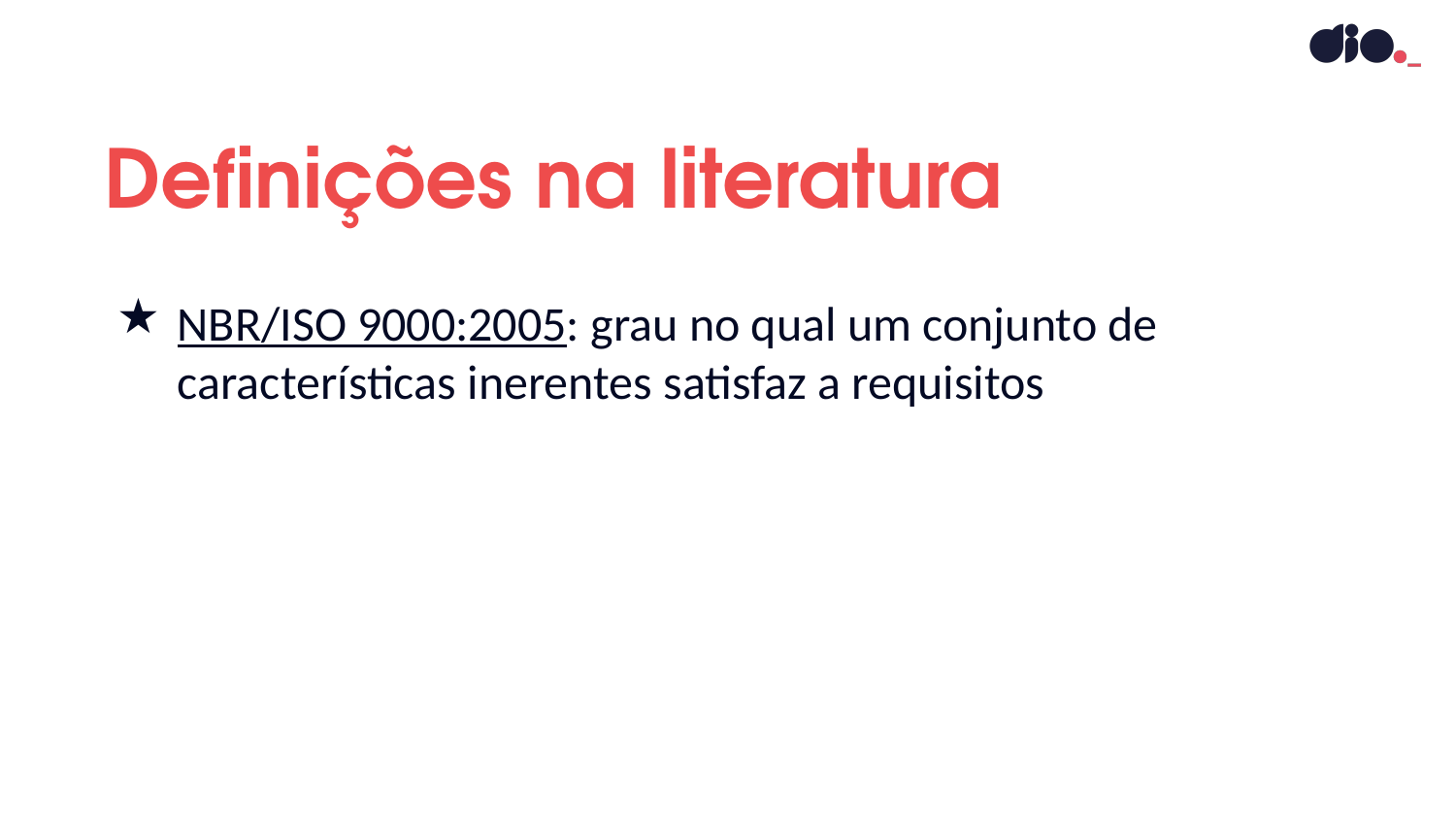

Definições na literatura
NBR/ISO 9000:2005: grau no qual um conjunto de características inerentes satisfaz a requisitos